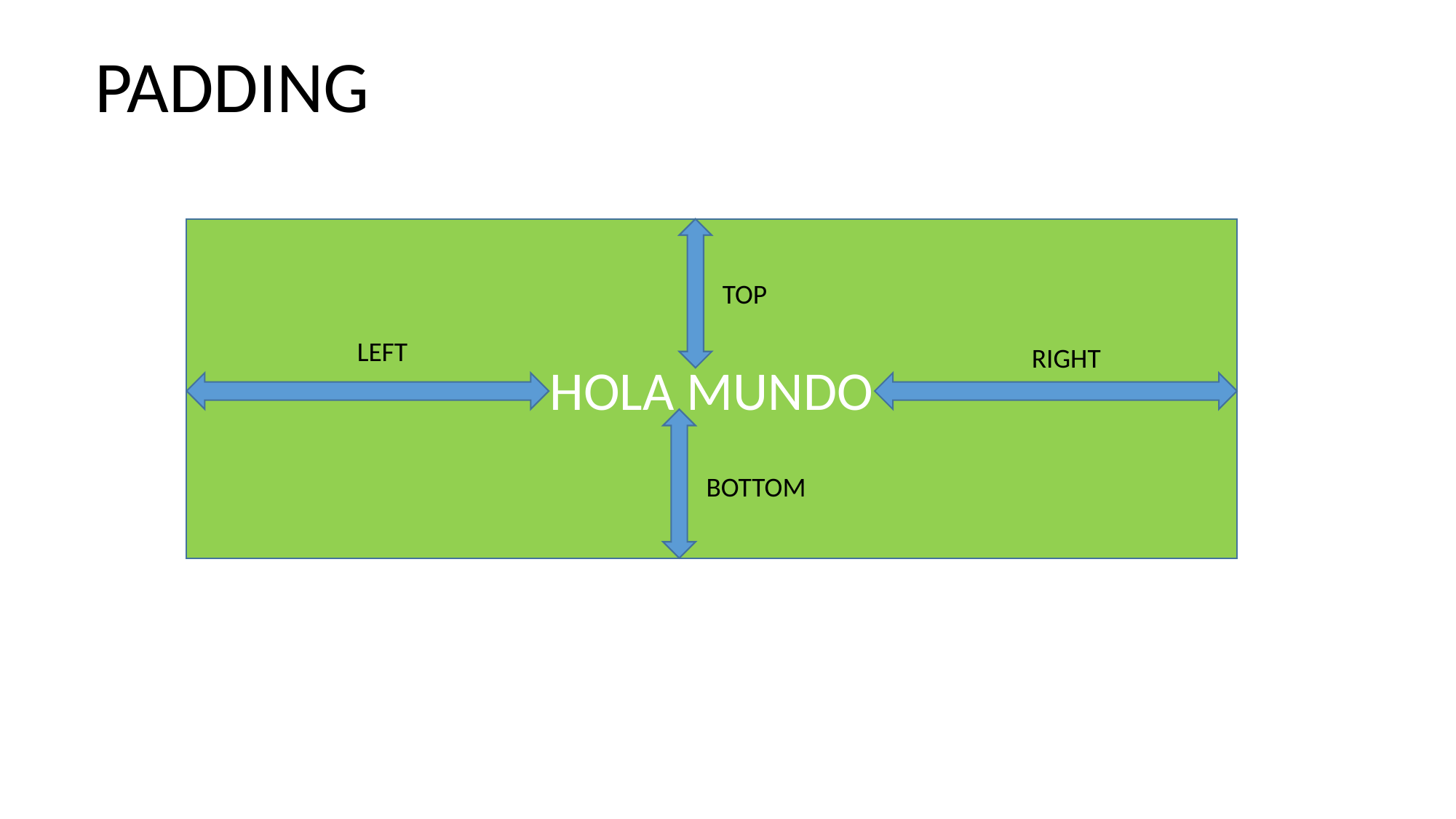

PADDING

HOLA MUNDO

TOP
LEFT
RIGHT

BOTTOM